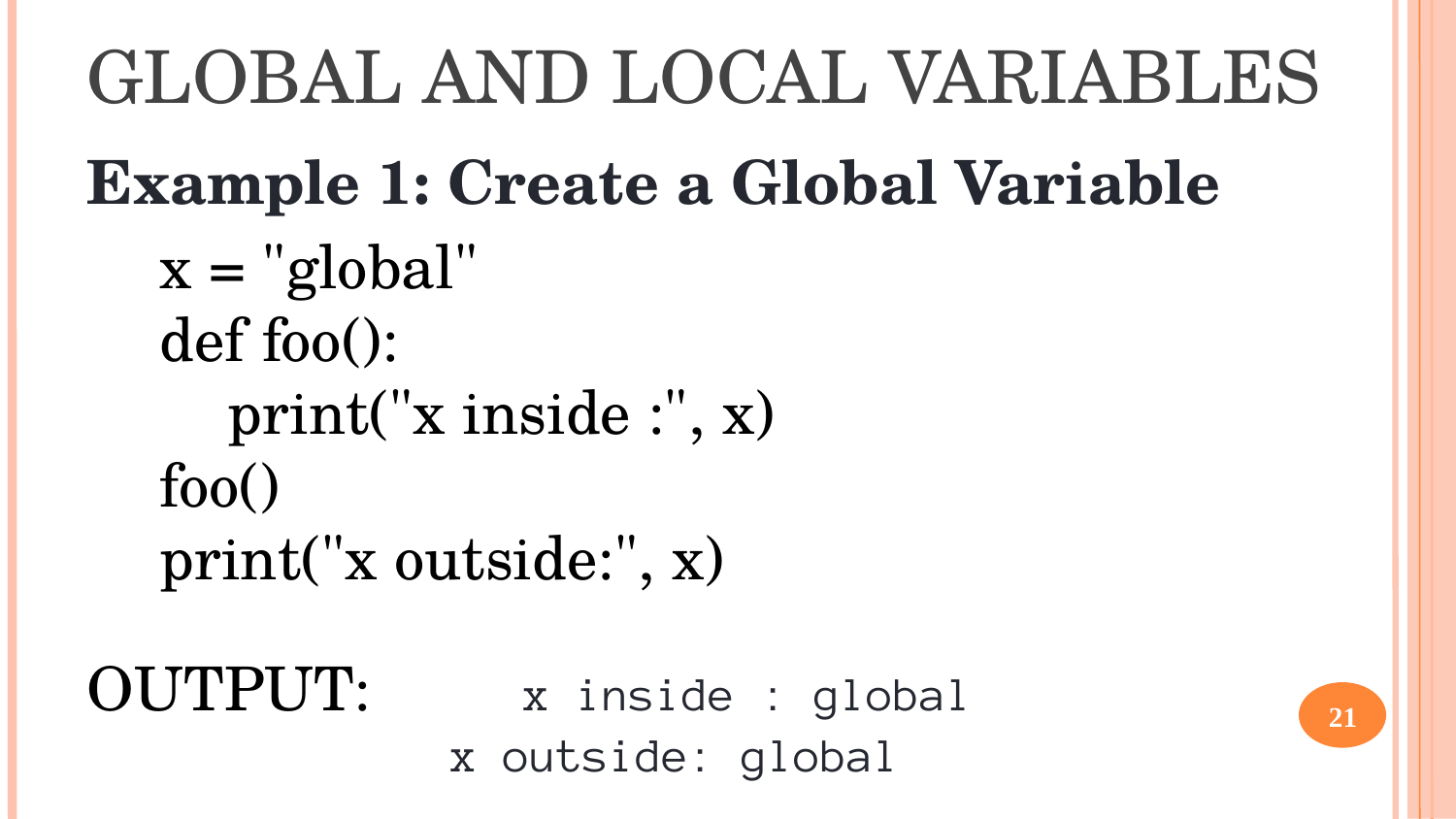

GLOBAL AND LOCAL VARIABLES
Example 1: Create a Global Variable
x = "global"
def foo():
    print("x inside :", x)
foo()
print("x outside:", x)

OUTPUT:		x inside : global
x outside: global

21